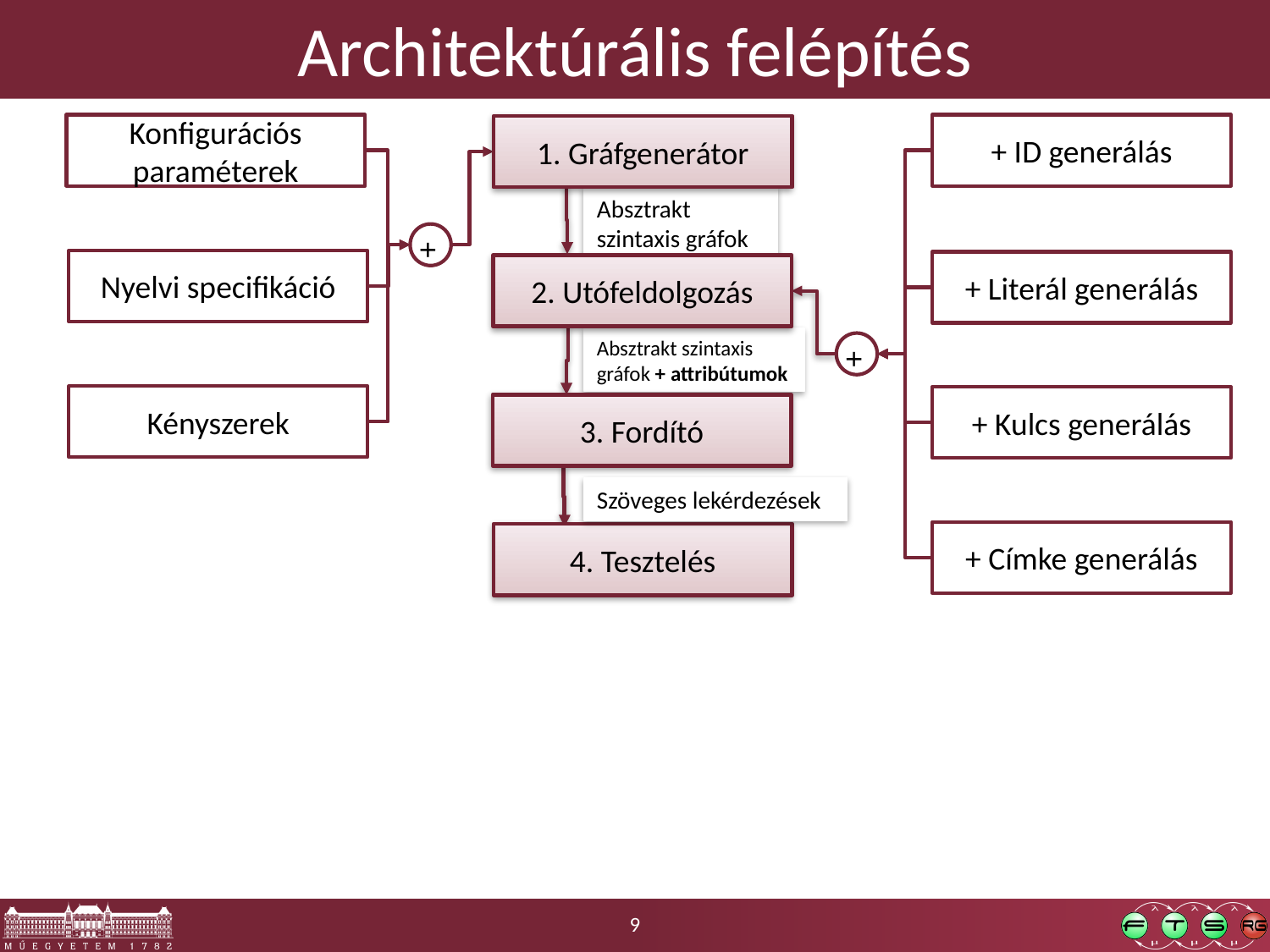

# Architektúrális felépítés
Konfigurációs paraméterek
+ ID generálás
1. Gráfgenerátor
Absztrakt szintaxis gráfok
+
Nyelvi specifikáció
+ Literál generálás
2. Utófeldolgozás
Absztrakt szintaxis gráfok + attribútumok
+
Kényszerek
+ Kulcs generálás
3. Fordító
Szöveges lekérdezések
+ Címke generálás
4. Tesztelés
9